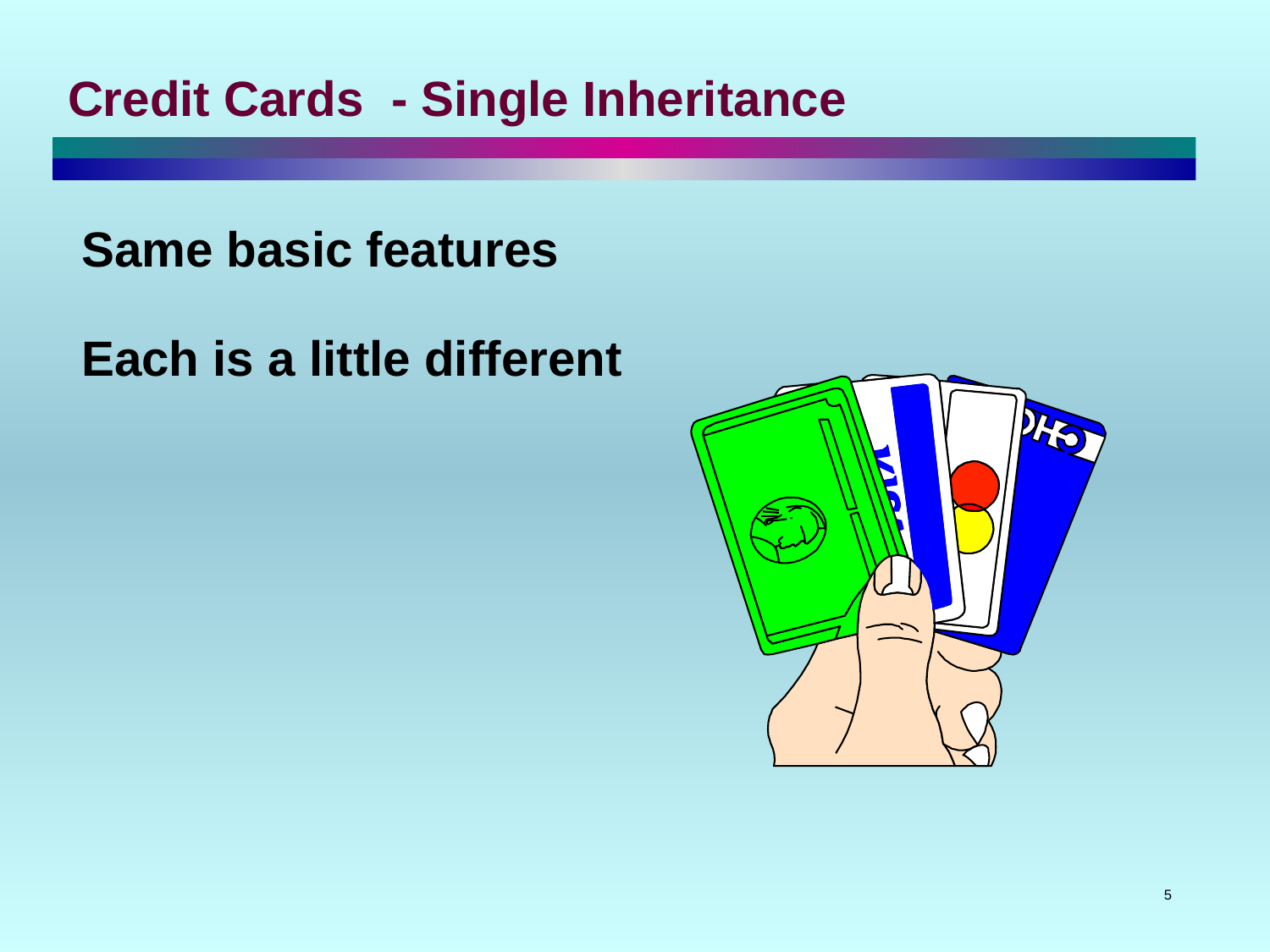

# Credit Cards  - Single Inheritance
Same basic features
Each is a little different